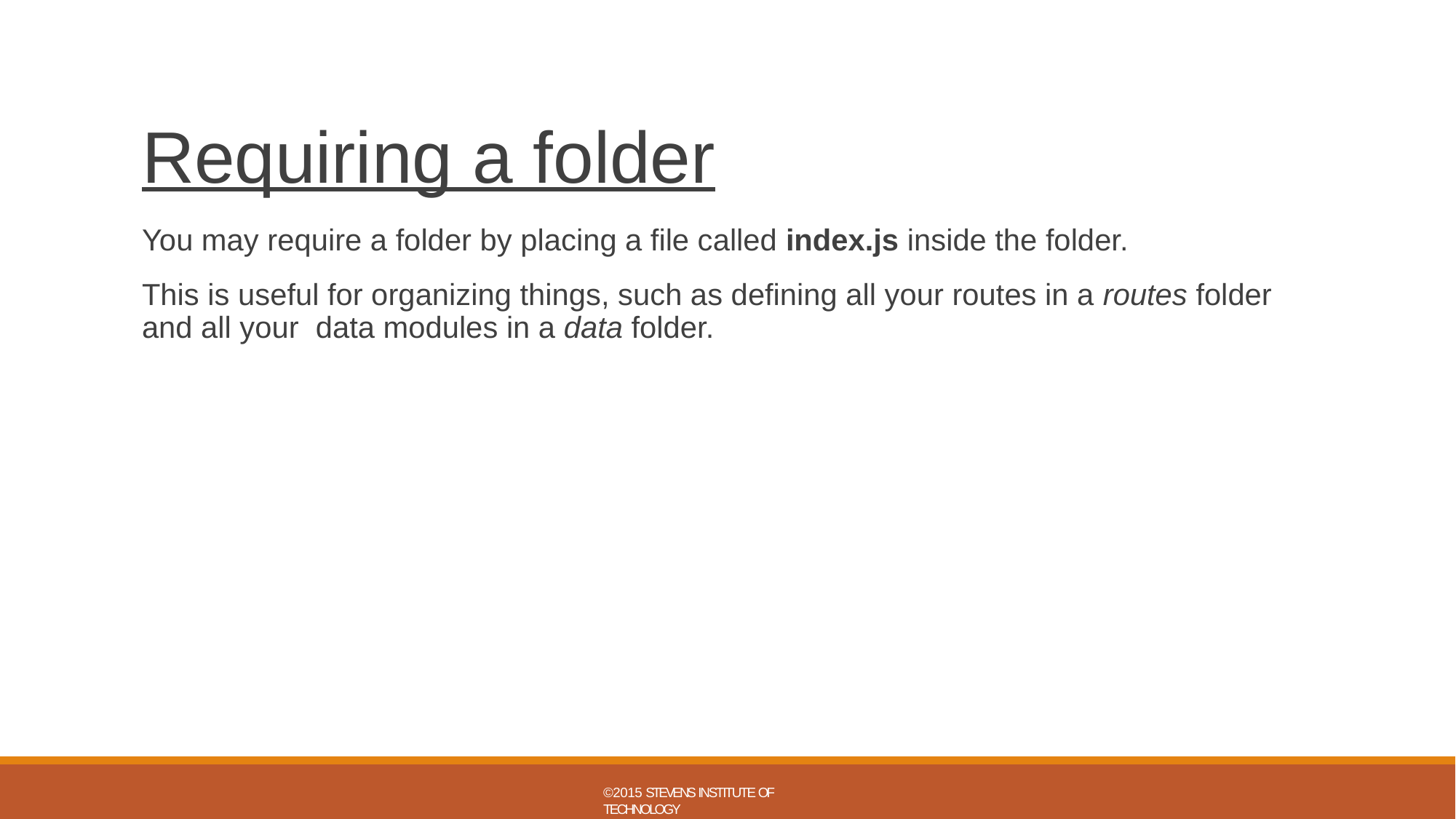

# Requiring a folder
You may require a folder by placing a file called index.js inside the folder.
This is useful for organizing things, such as defining all your routes in a routes folder and all your  data modules in a data folder.
©2015 STEVENS INSTITUTE OF TECHNOLOGY